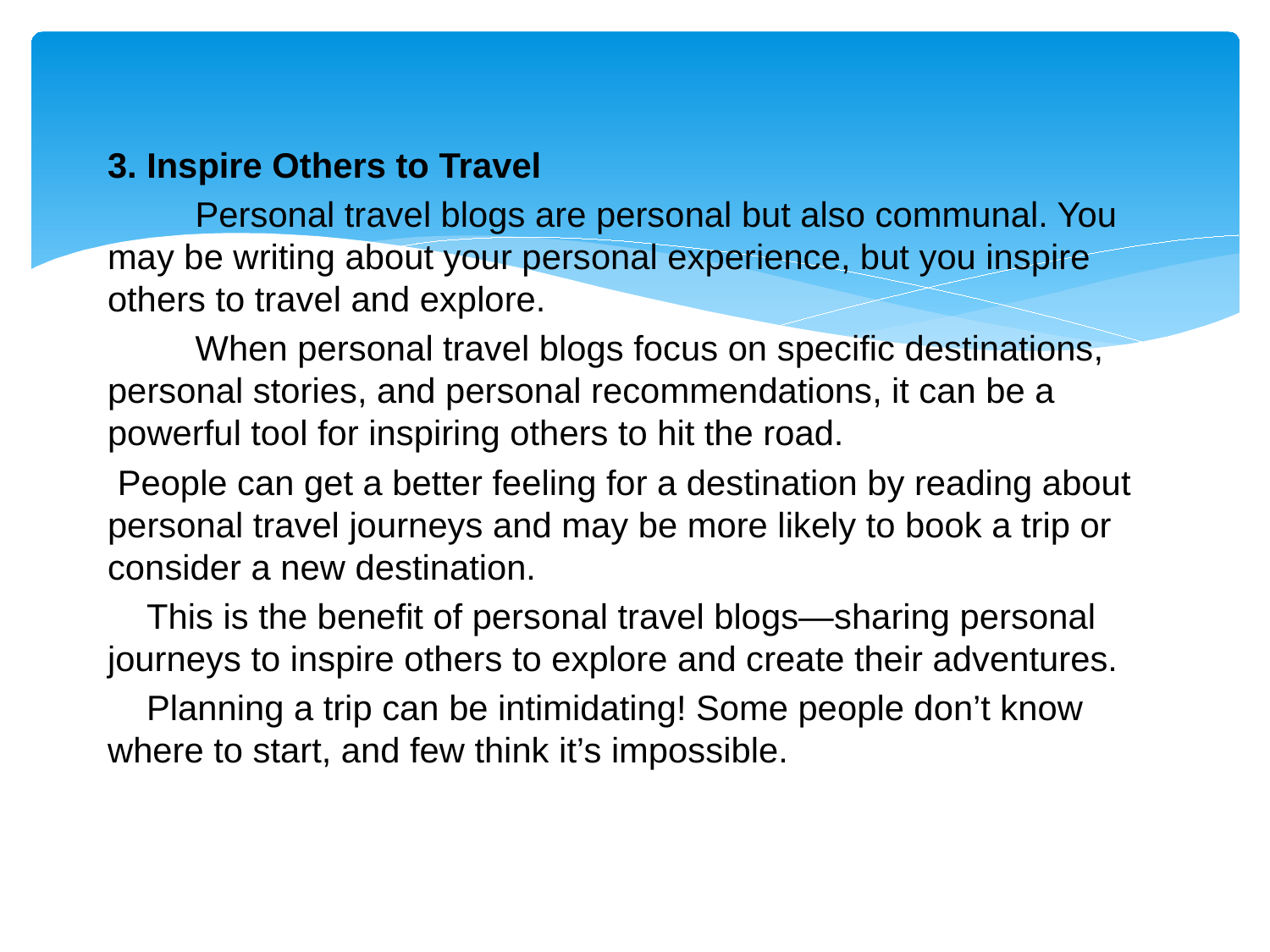

3. Inspire Others to Travel
         Personal travel blogs are personal but also communal. You may be writing about your personal experience, but you inspire others to travel and explore.
         When personal travel blogs focus on specific destinations, personal stories, and personal recommendations, it can be a powerful tool for inspiring others to hit the road.
 People can get a better feeling for a destination by reading about personal travel journeys and may be more likely to book a trip or consider a new destination.
    This is the benefit of personal travel blogs—sharing personal journeys to inspire others to explore and create their adventures.
    Planning a trip can be intimidating! Some people don’t know where to start, and few think it’s impossible.